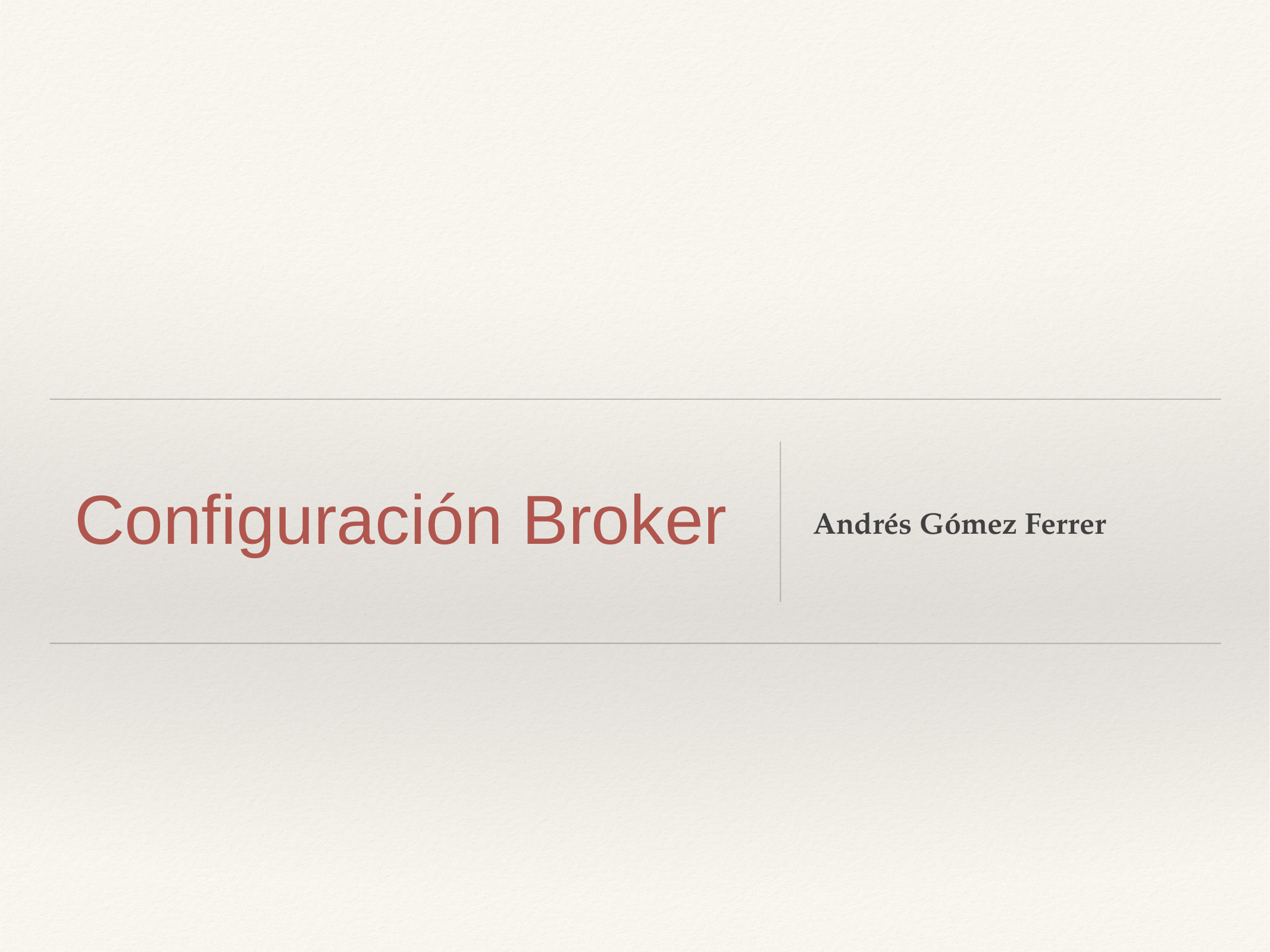

# Configuración Broker
Andrés Gómez Ferrer
1